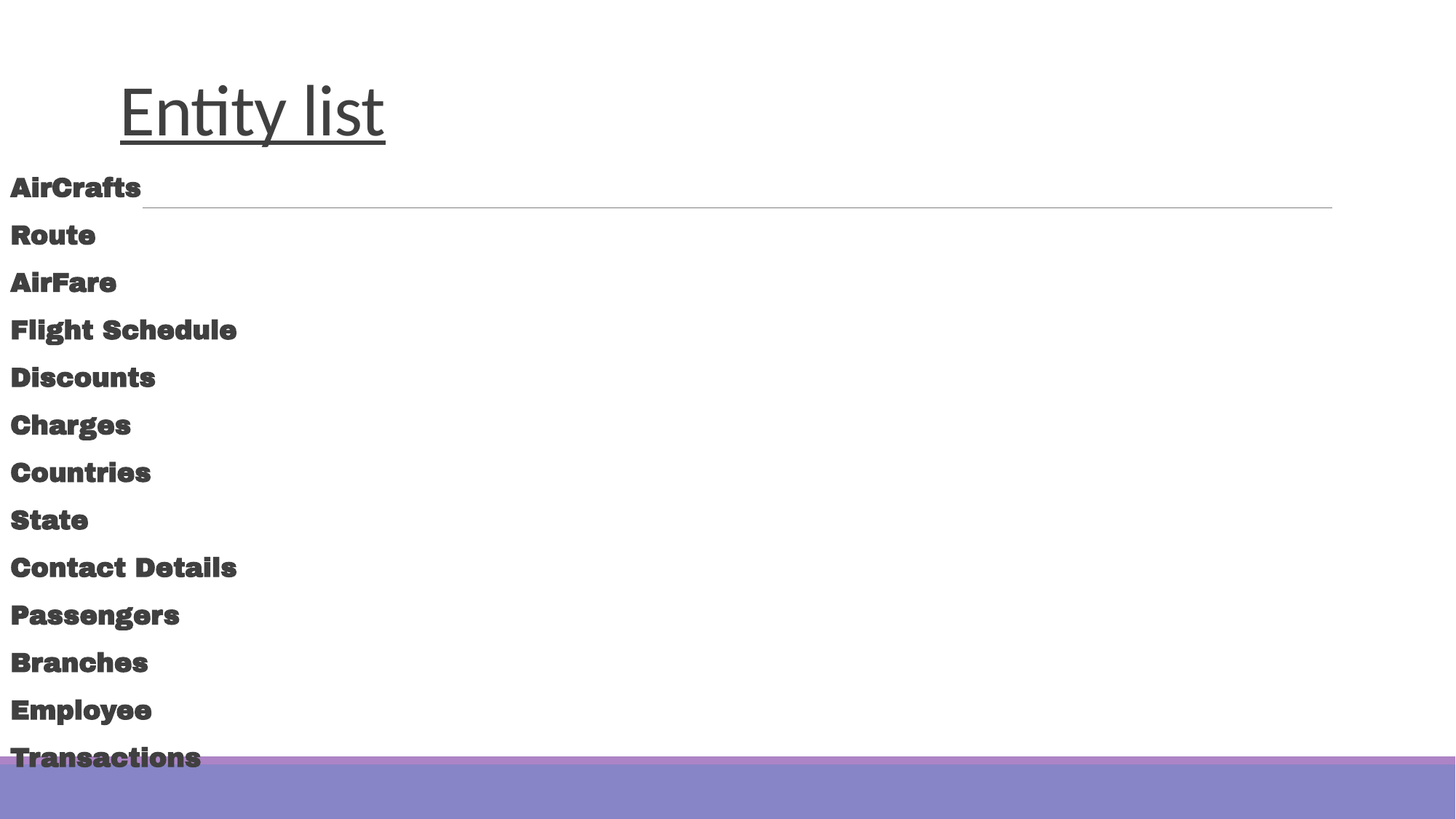

# Entity list
AirCrafts
Route
AirFare
Flight Schedule
Discounts
Charges
Countries
State
Contact Details
Passengers
Branches
Employee
Transactions